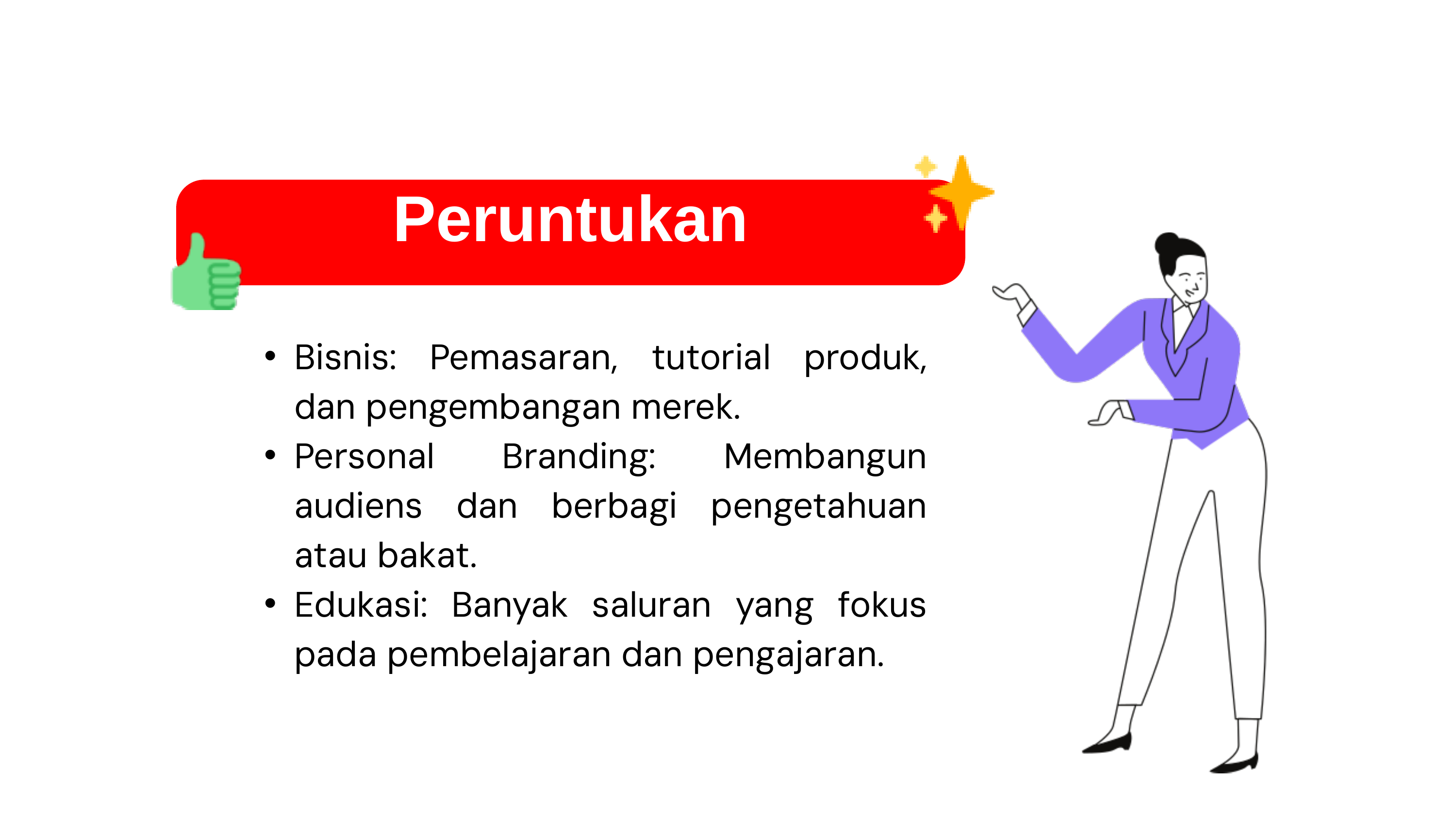

Peruntukan

Bisnis: Pemasaran, tutorial produk, dan pengembangan merek.
Personal Branding: Membangun audiens dan berbagi pengetahuan atau bakat.
Edukasi: Banyak saluran yang fokus pada pembelajaran dan pengajaran.